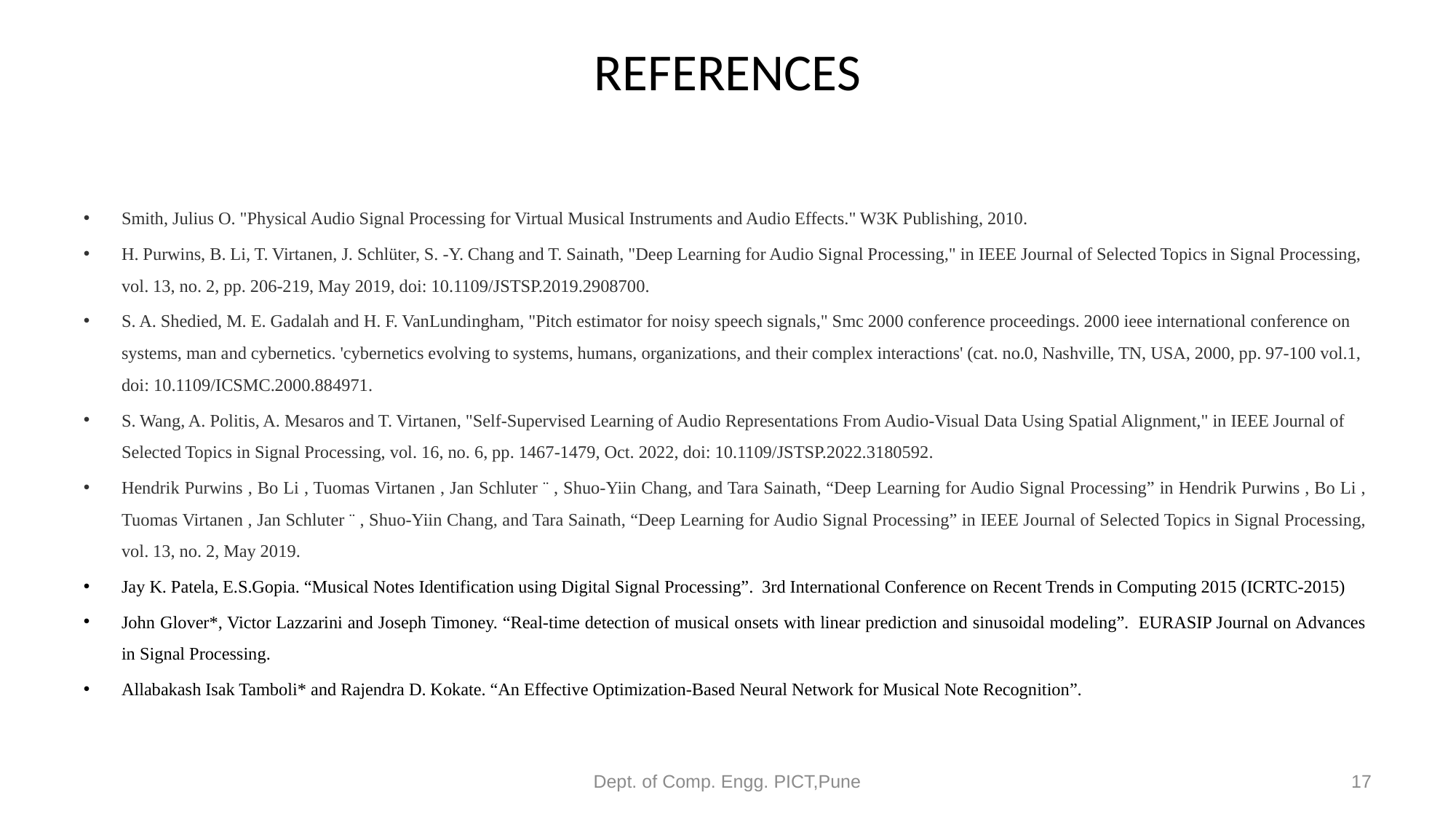

# REFERENCES
Smith, Julius O. "Physical Audio Signal Processing for Virtual Musical Instruments and Audio Effects." W3K Publishing, 2010.
H. Purwins, B. Li, T. Virtanen, J. Schlüter, S. -Y. Chang and T. Sainath, "Deep Learning for Audio Signal Processing," in IEEE Journal of Selected Topics in Signal Processing, vol. 13, no. 2, pp. 206-219, May 2019, doi: 10.1109/JSTSP.2019.2908700.
S. A. Shedied, M. E. Gadalah and H. F. VanLundingham, "Pitch estimator for noisy speech signals," Smc 2000 conference proceedings. 2000 ieee international conference on systems, man and cybernetics. 'cybernetics evolving to systems, humans, organizations, and their complex interactions' (cat. no.0, Nashville, TN, USA, 2000, pp. 97-100 vol.1, doi: 10.1109/ICSMC.2000.884971.
S. Wang, A. Politis, A. Mesaros and T. Virtanen, "Self-Supervised Learning of Audio Representations From Audio-Visual Data Using Spatial Alignment," in IEEE Journal of Selected Topics in Signal Processing, vol. 16, no. 6, pp. 1467-1479, Oct. 2022, doi: 10.1109/JSTSP.2022.3180592.
Hendrik Purwins , Bo Li , Tuomas Virtanen , Jan Schluter ¨ , Shuo-Yiin Chang, and Tara Sainath, “Deep Learning for Audio Signal Processing” in Hendrik Purwins , Bo Li , Tuomas Virtanen , Jan Schluter ¨ , Shuo-Yiin Chang, and Tara Sainath, “Deep Learning for Audio Signal Processing” in IEEE Journal of Selected Topics in Signal Processing, vol. 13, no. 2, May 2019.
Jay K. Patela, E.S.Gopia. “Musical Notes Identification using Digital Signal Processing”.  3rd International Conference on Recent Trends in Computing 2015 (ICRTC-2015)
John Glover*, Victor Lazzarini and Joseph Timoney. “Real-time detection of musical onsets with linear prediction and sinusoidal modeling”.  EURASIP Journal on Advances in Signal Processing.
Allabakash Isak Tamboli* and Rajendra D. Kokate. “An Effective Optimization-Based Neural Network for Musical Note Recognition”.

Dept. of Comp. Engg. PICT,Pune
17